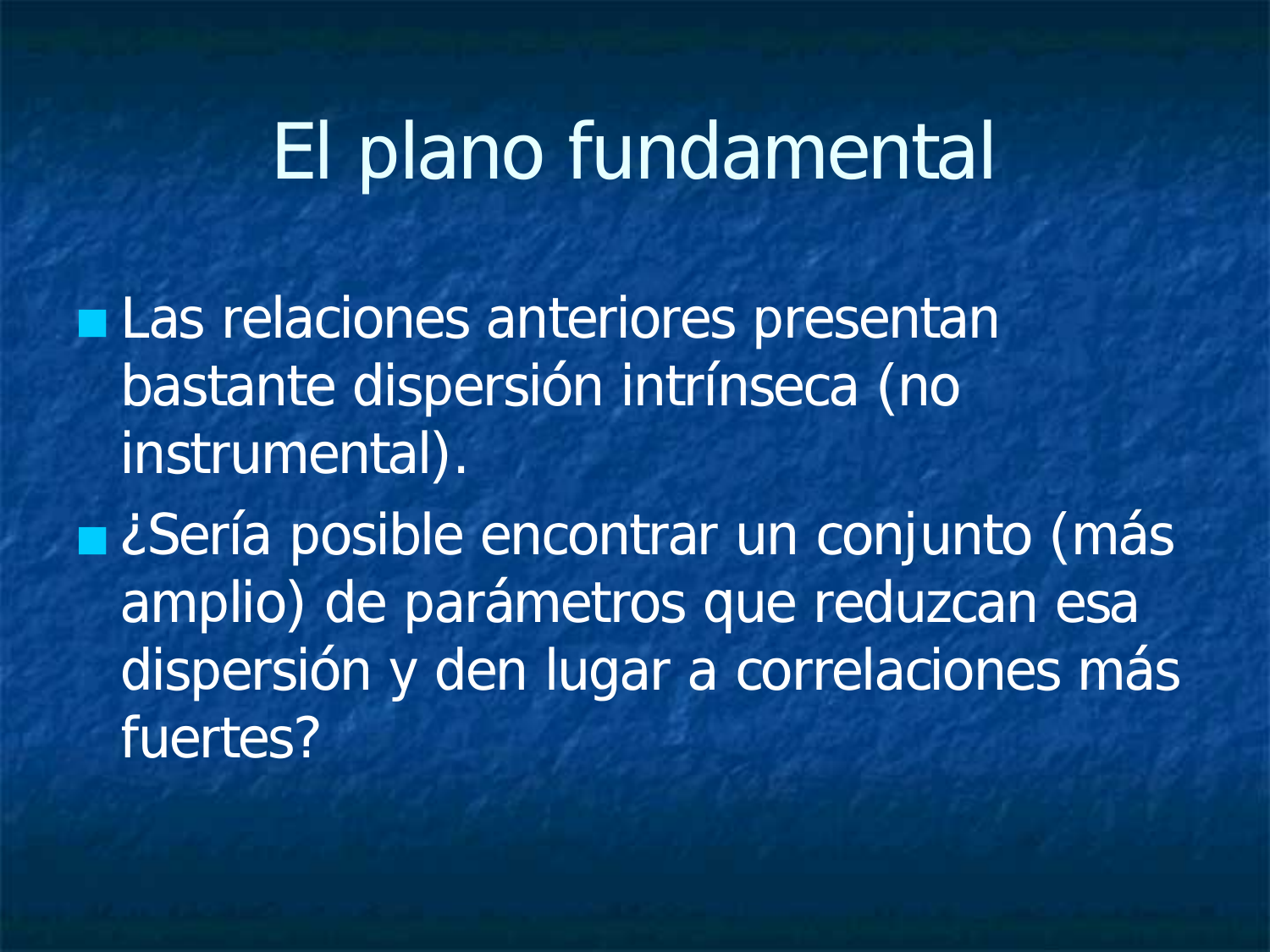

# El plano fundamental
Las relaciones anteriores presentan bastante dispersión intrínseca (no instrumental).
¿Sería posible encontrar un conjunto (más amplio) de parámetros que reduzcan esa dispersión y den lugar a correlaciones más fuertes?